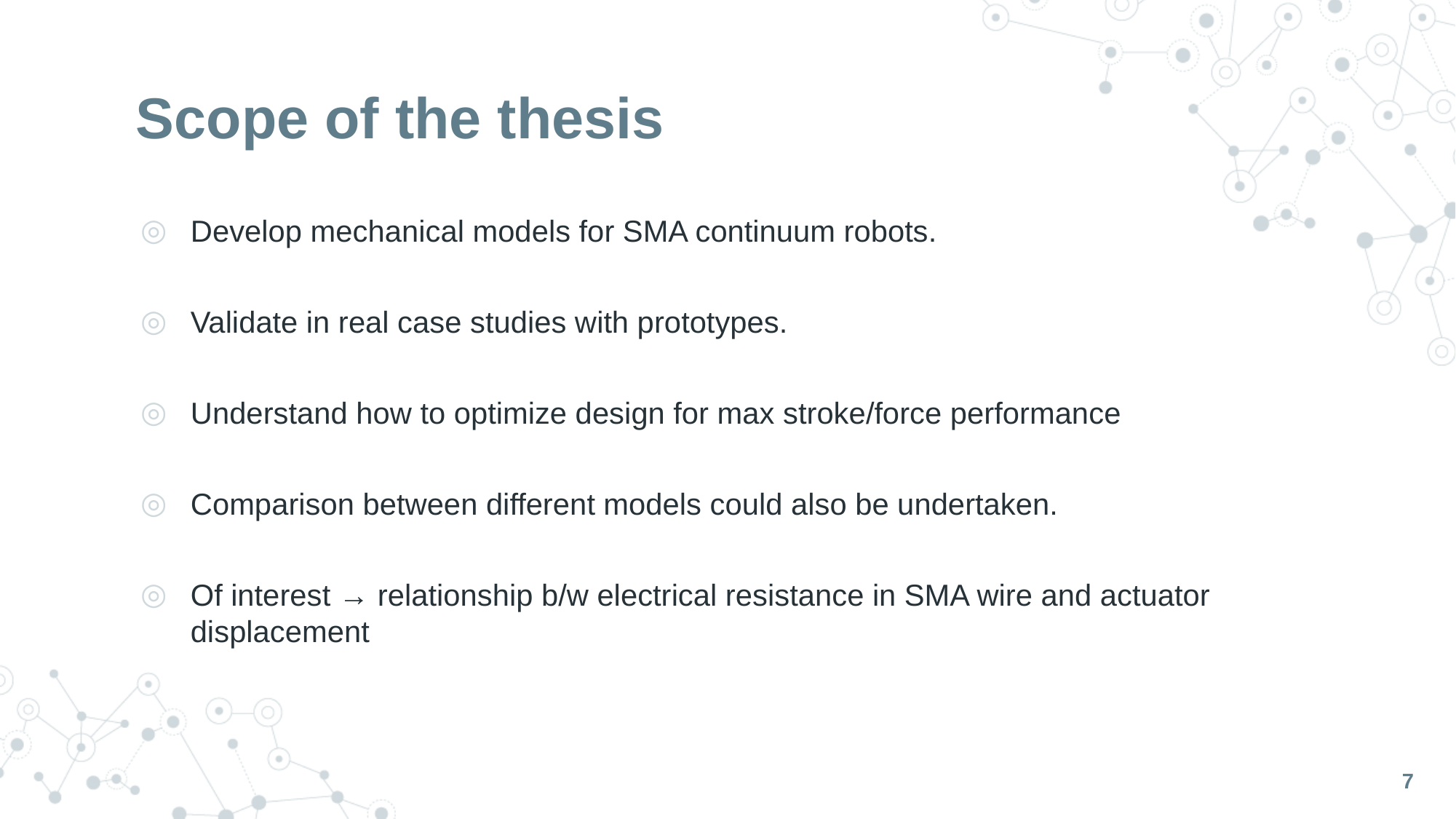

# Scope of the thesis
Develop mechanical models for SMA continuum robots.

Validate in real case studies with prototypes.

Understand how to optimize design for max stroke/force performance

Comparison between different models could also be undertaken.

Of interest → relationship b/w electrical resistance in SMA wire and actuator displacement
7